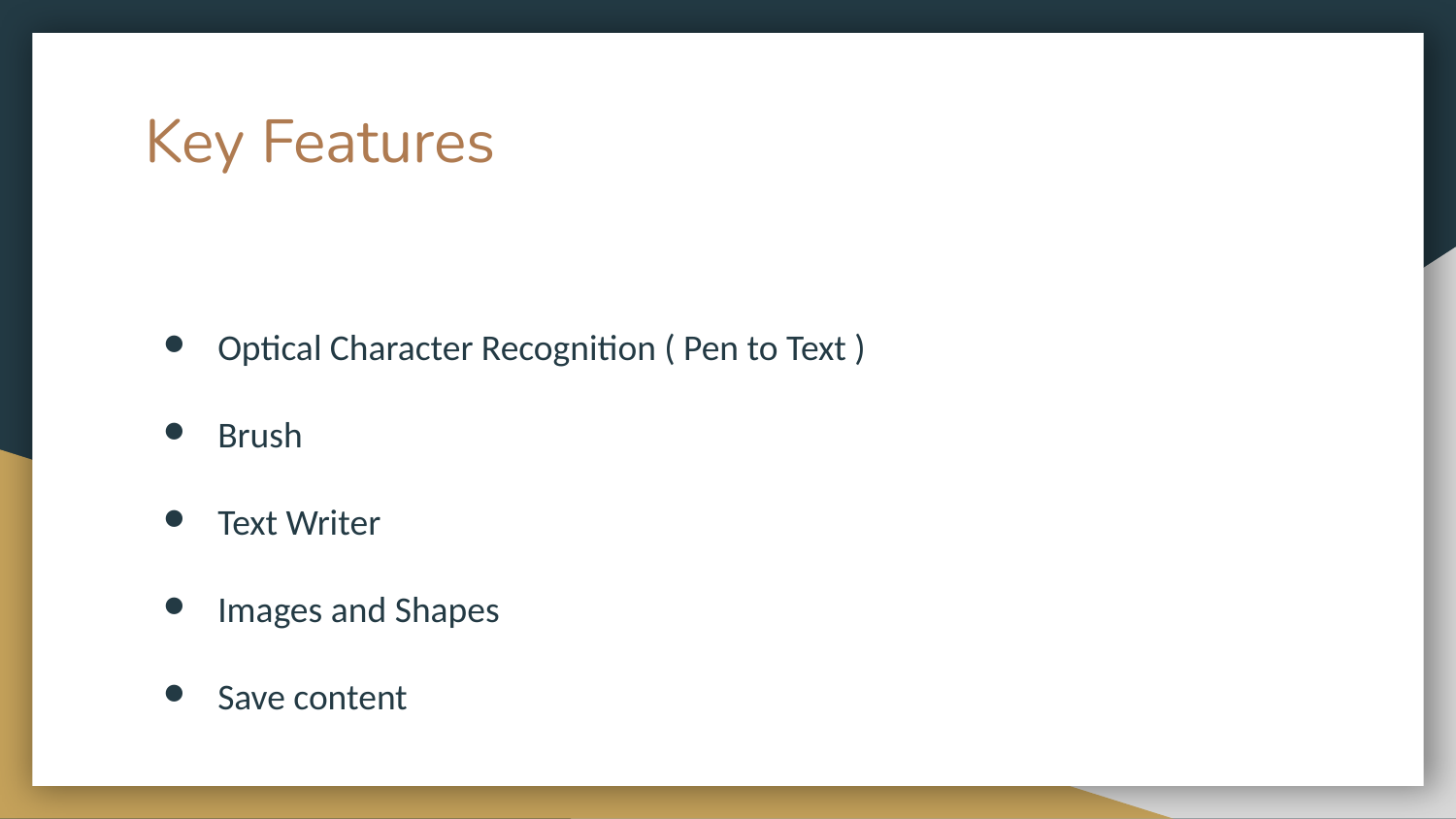

# Key Features
Optical Character Recognition ( Pen to Text )
Brush
Text Writer
Images and Shapes
Save content